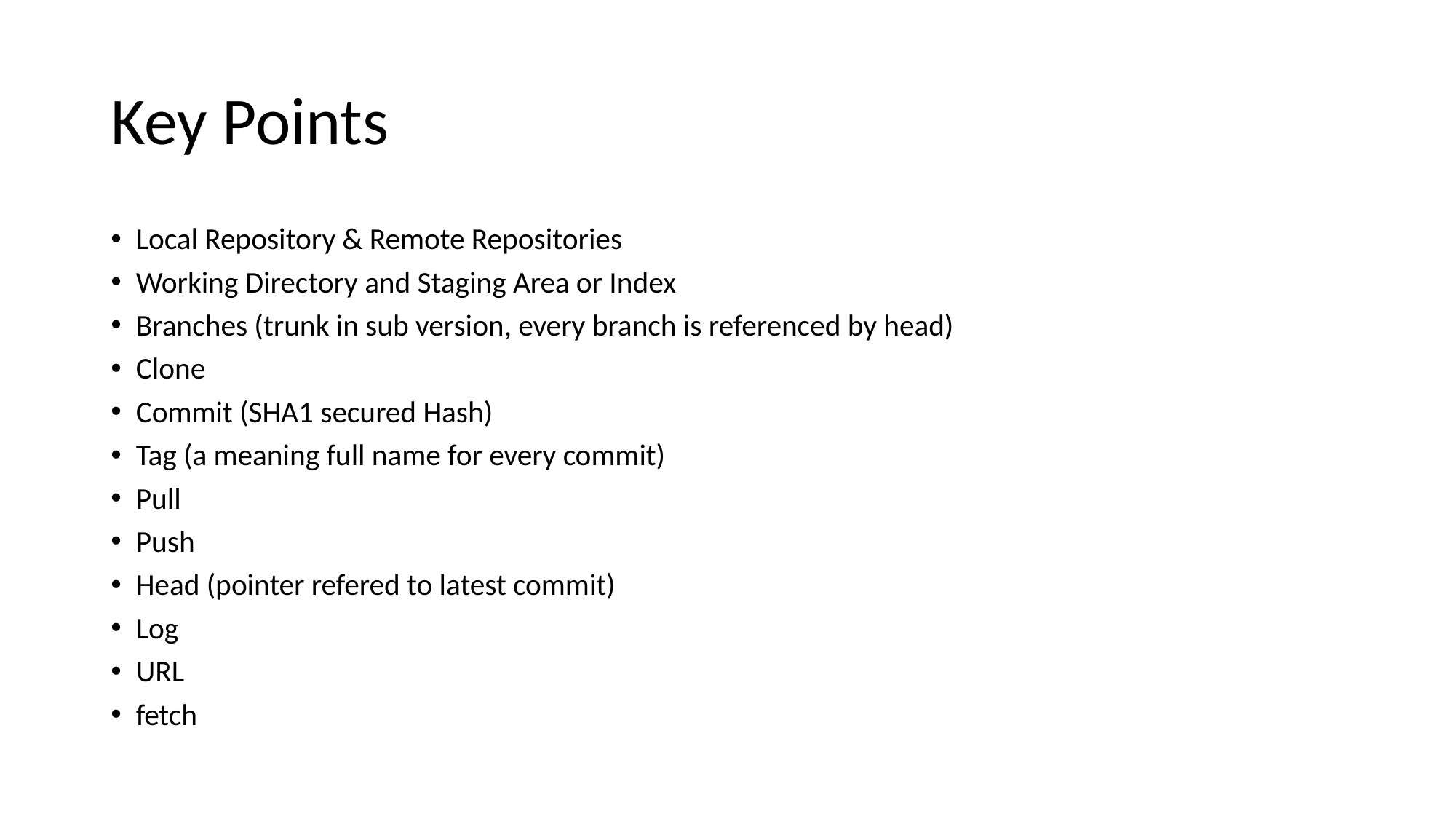

# Key Points
Local Repository & Remote Repositories
Working Directory and Staging Area or Index
Branches (trunk in sub version, every branch is referenced by head)
Clone
Commit (SHA1 secured Hash)
Tag (a meaning full name for every commit)
Pull
Push
Head (pointer refered to latest commit)
Log
URL
fetch